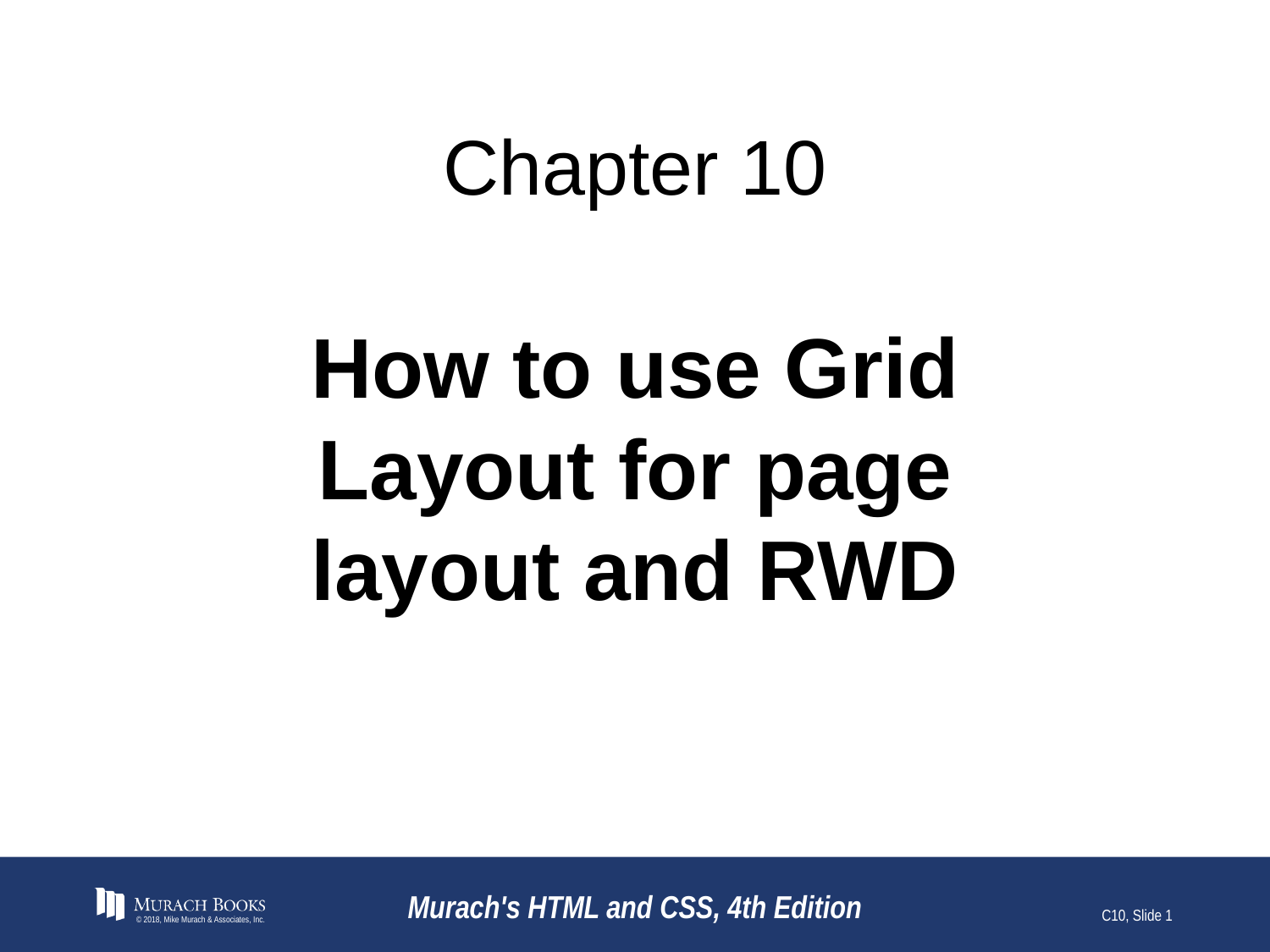

# Chapter 10
How to use Grid Layout for page layout and RWD
© 2018, Mike Murach & Associates, Inc.
Murach's HTML and CSS, 4th Edition

C10, Slide 1